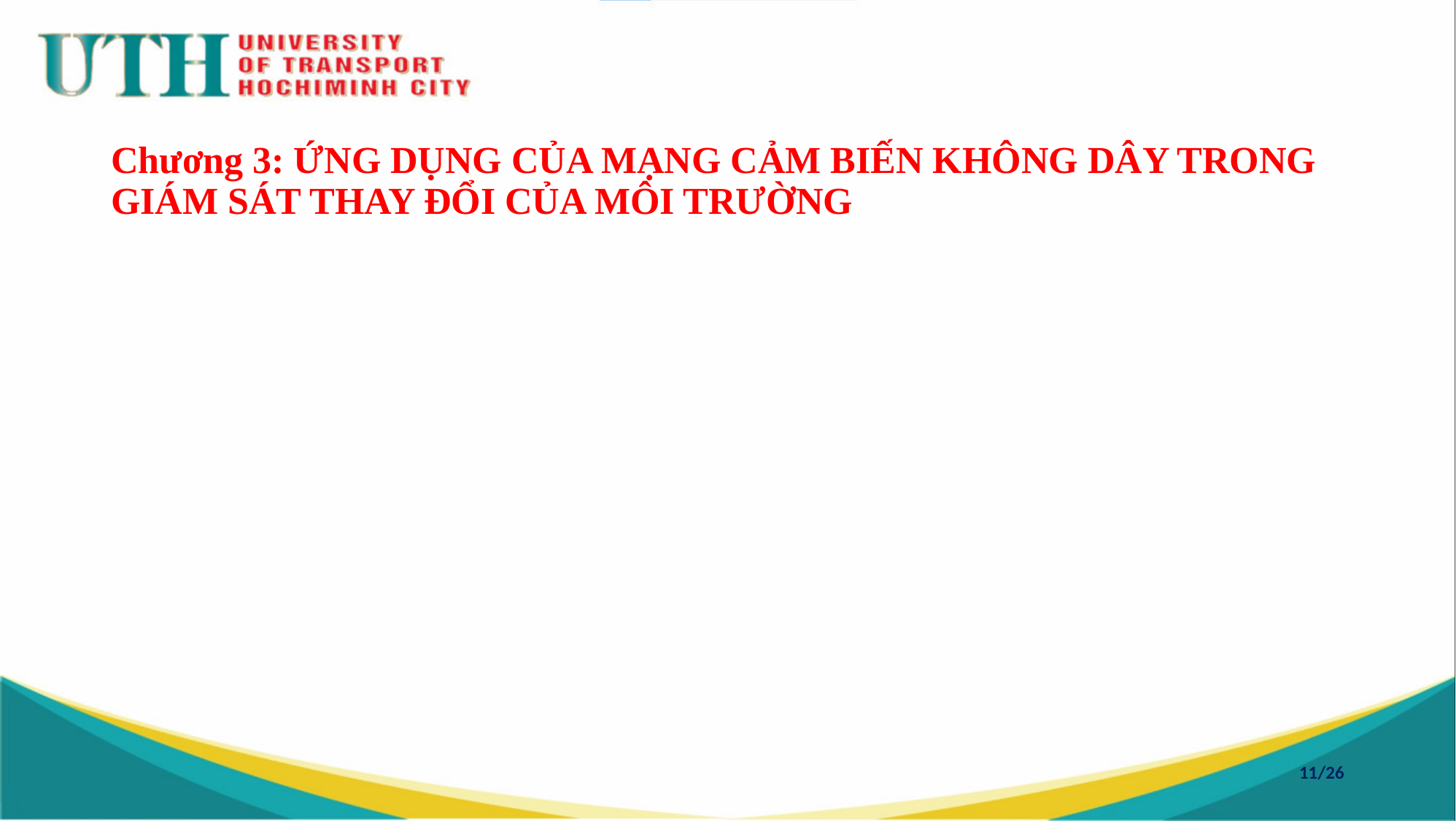

# Chương 3: ỨNG DỤNG CỦA MẠNG CẢM BIẾN KHÔNG DÂY TRONG GIÁM SÁT THAY ĐỔI CỦA MÔI TRƯỜNG

11/26